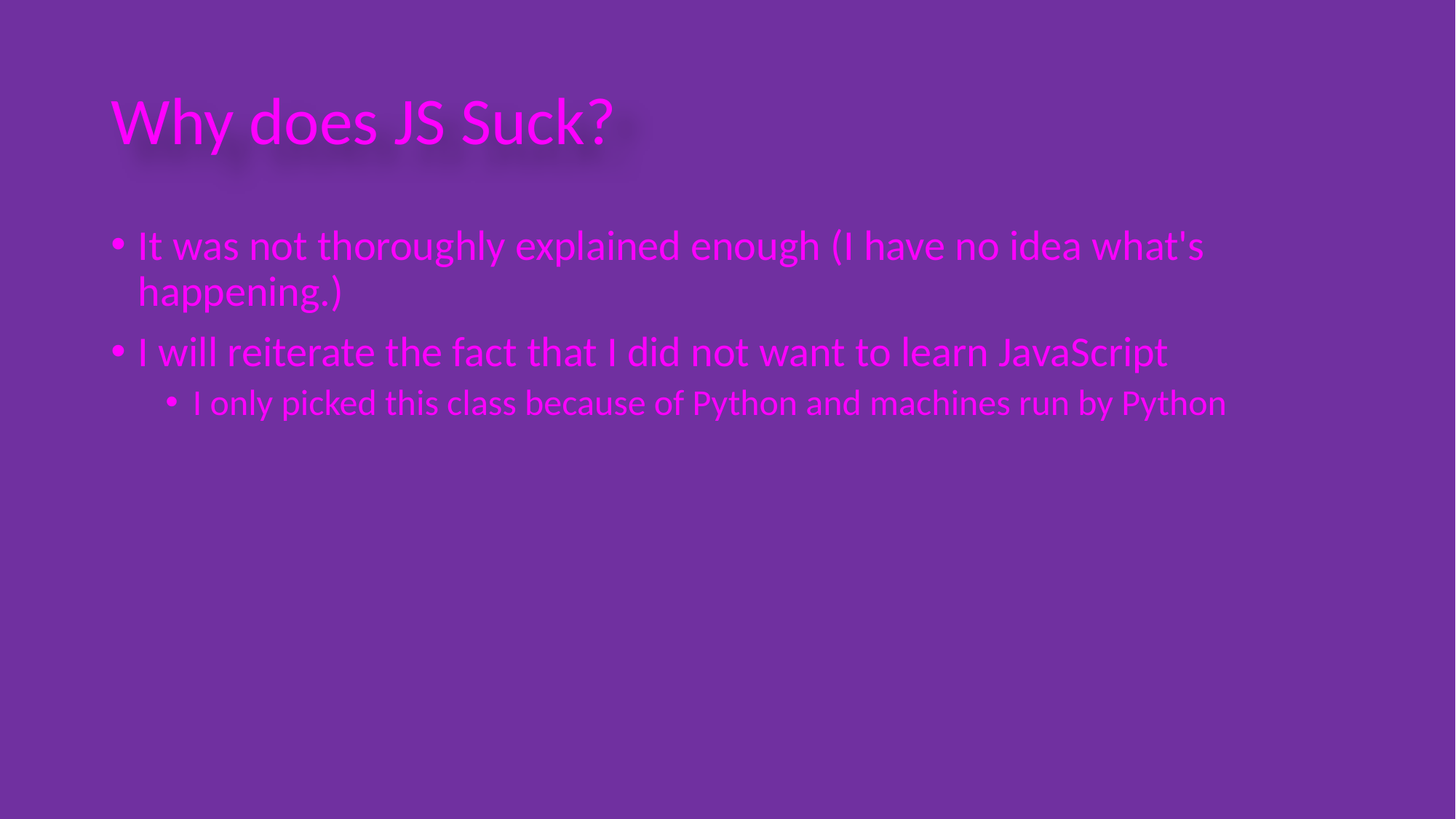

# Why does JS Suck?
It was not thoroughly explained enough (I have no idea what's happening.)
I will reiterate the fact that I did not want to learn JavaScript
I only picked this class because of Python and machines run by Python